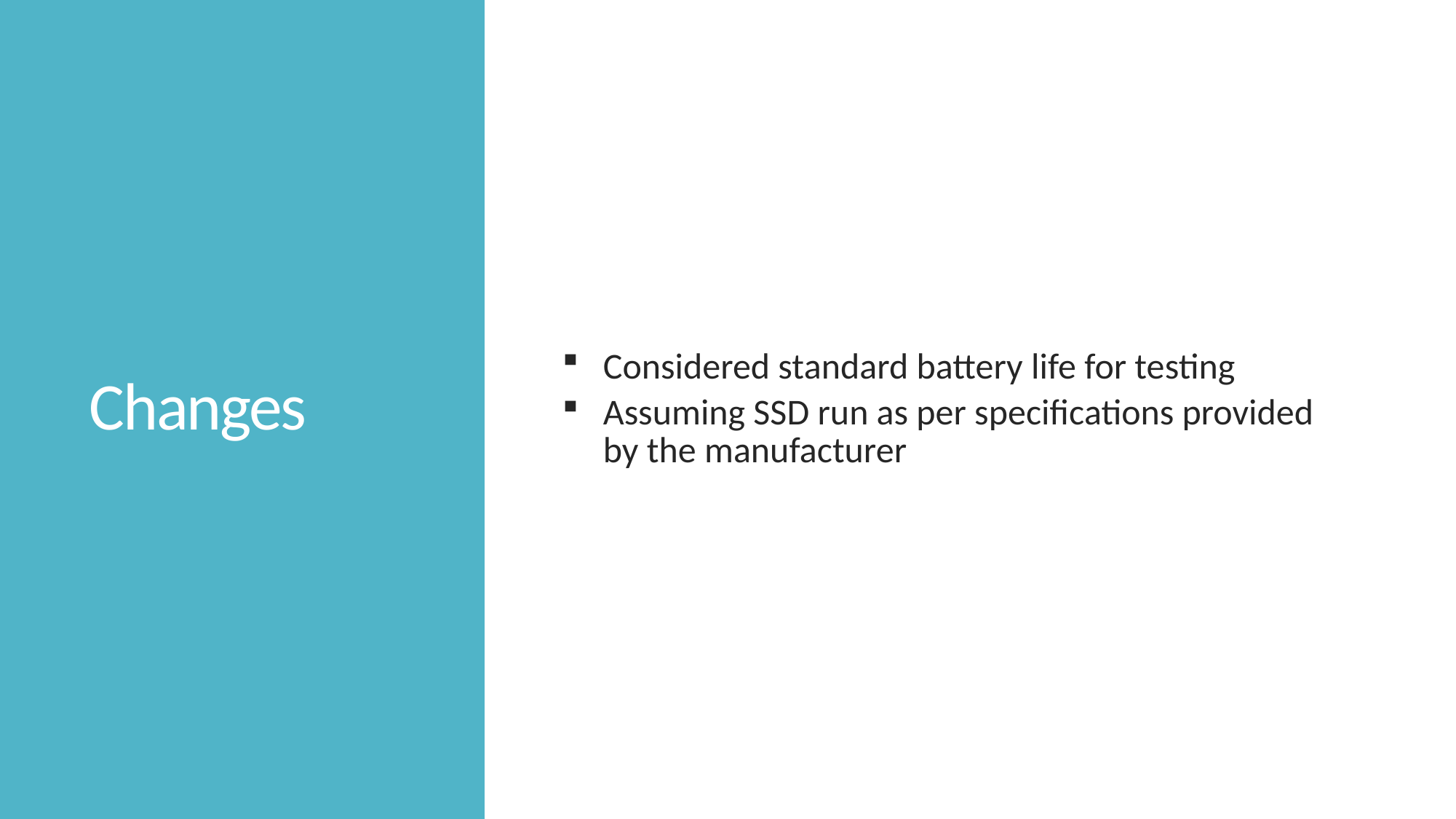

# Changes
Considered standard battery life for testing
Assuming SSD run as per specifications provided by the manufacturer